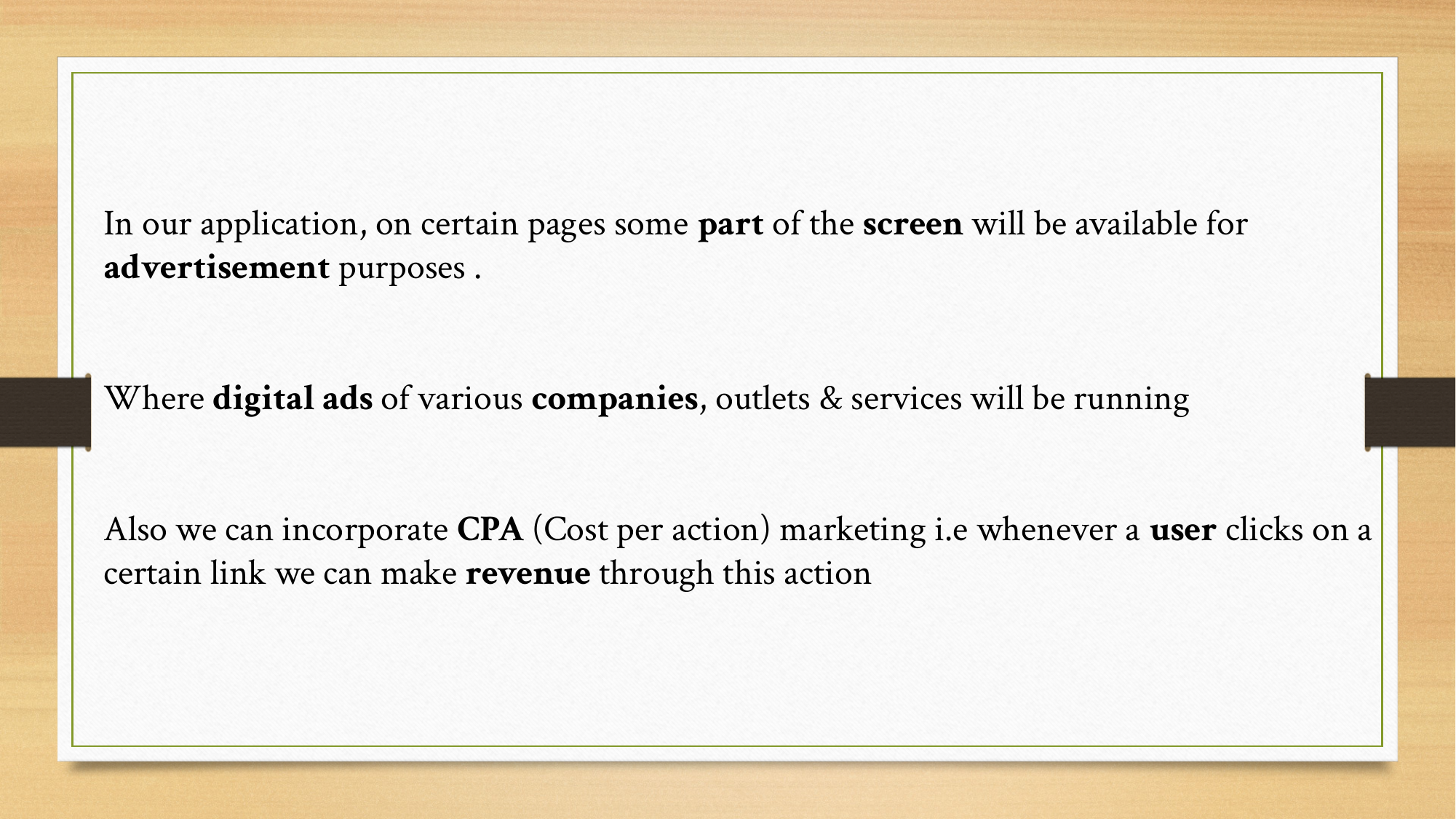

In our application, on certain pages some part of the screen will be available for advertisement purposes .

Where digital ads of various companies, outlets & services will be running

Also we can incorporate CPA (Cost per action) marketing i.e whenever a user clicks on a certain link we can make revenue through this action